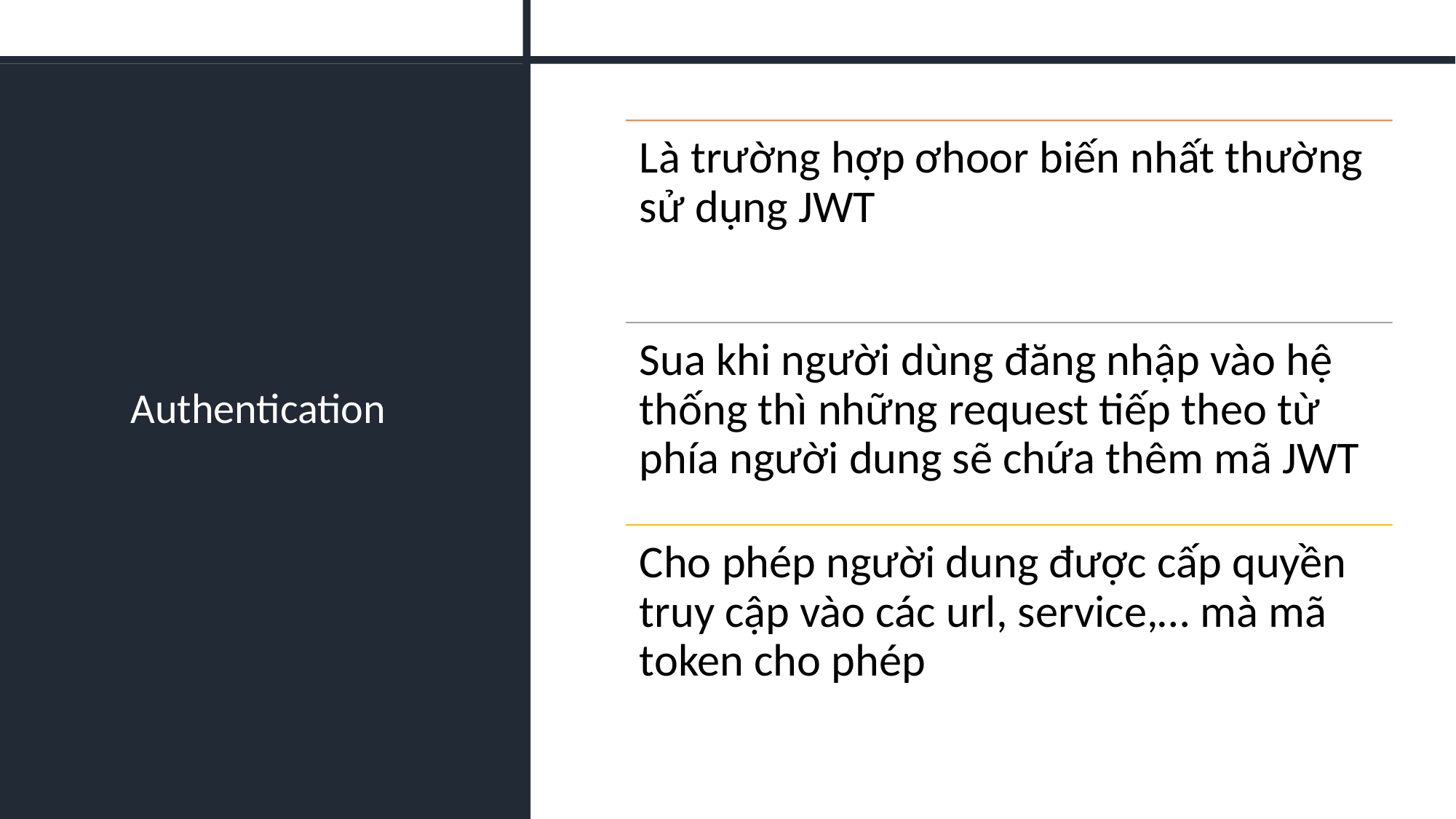

# Authentication
Là trường hợp ơhoor biến nhất thường sử dụng JWT
Sua khi người dùng đăng nhập vào hệ thống thì những request tiếp theo từ phía người dung sẽ chứa thêm mã JWT
Cho phép người dung được cấp quyền truy cập vào các url, service,… mà mã token cho phép